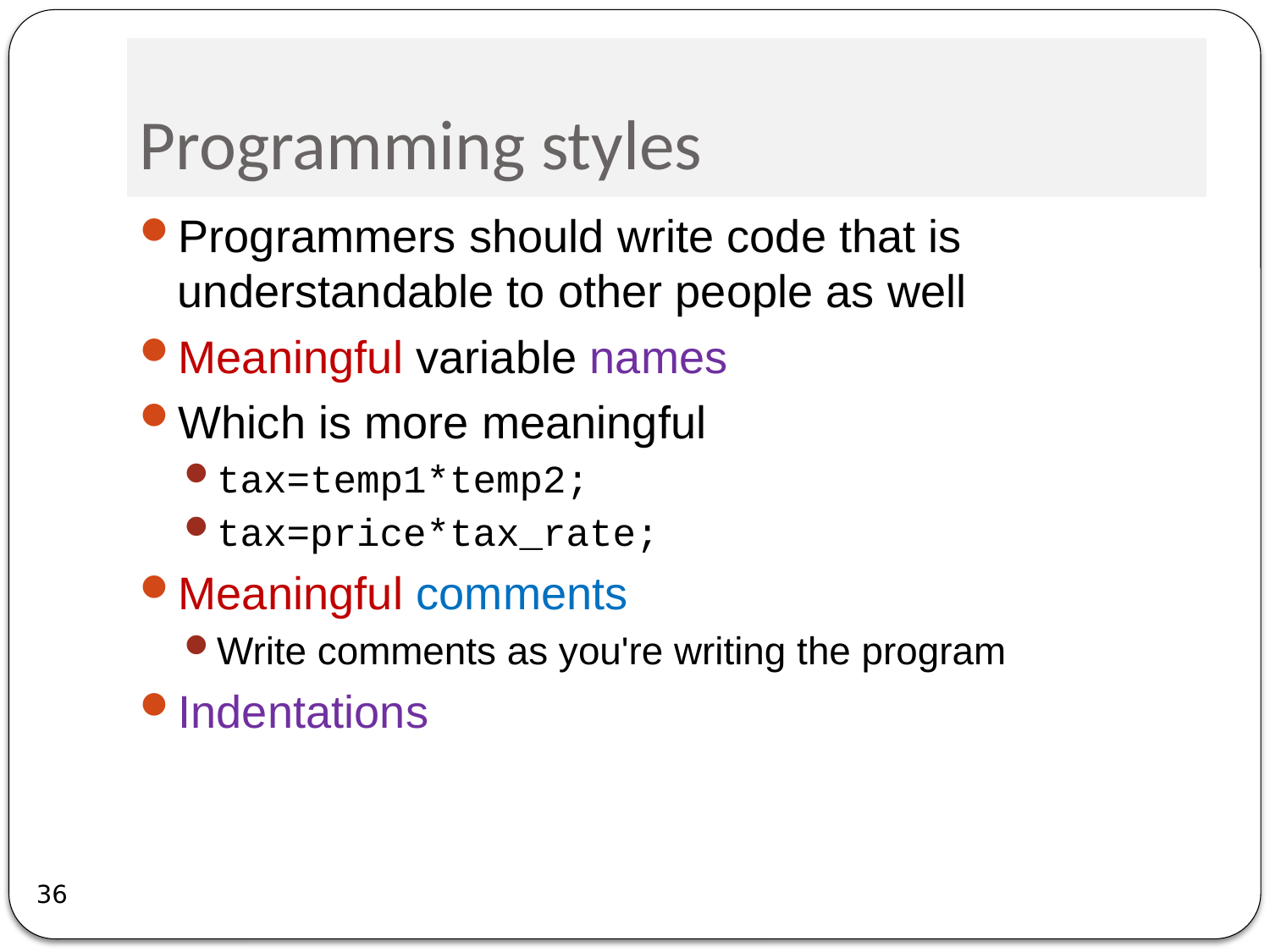

# Programming styles
Programmers should write code that is understandable to other people as well
Meaningful variable names
Which is more meaningful
tax=temp1*temp2;
tax=price*tax_rate;
Meaningful comments
Write comments as you're writing the program
Indentations

36